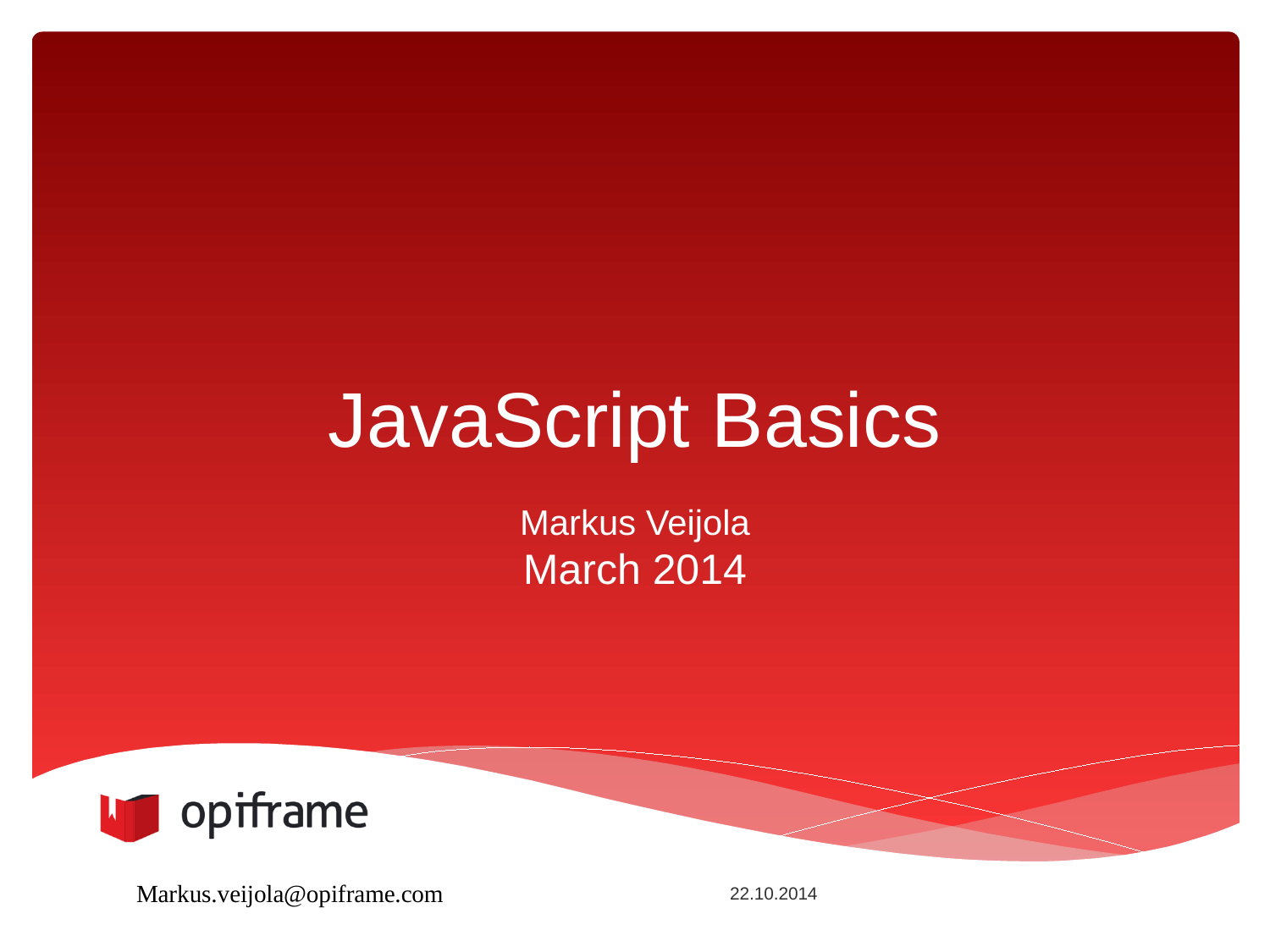

# JavaScript Basics
Markus Veijola
March 2014
Markus.veijola@opiframe.com
22.10.2014